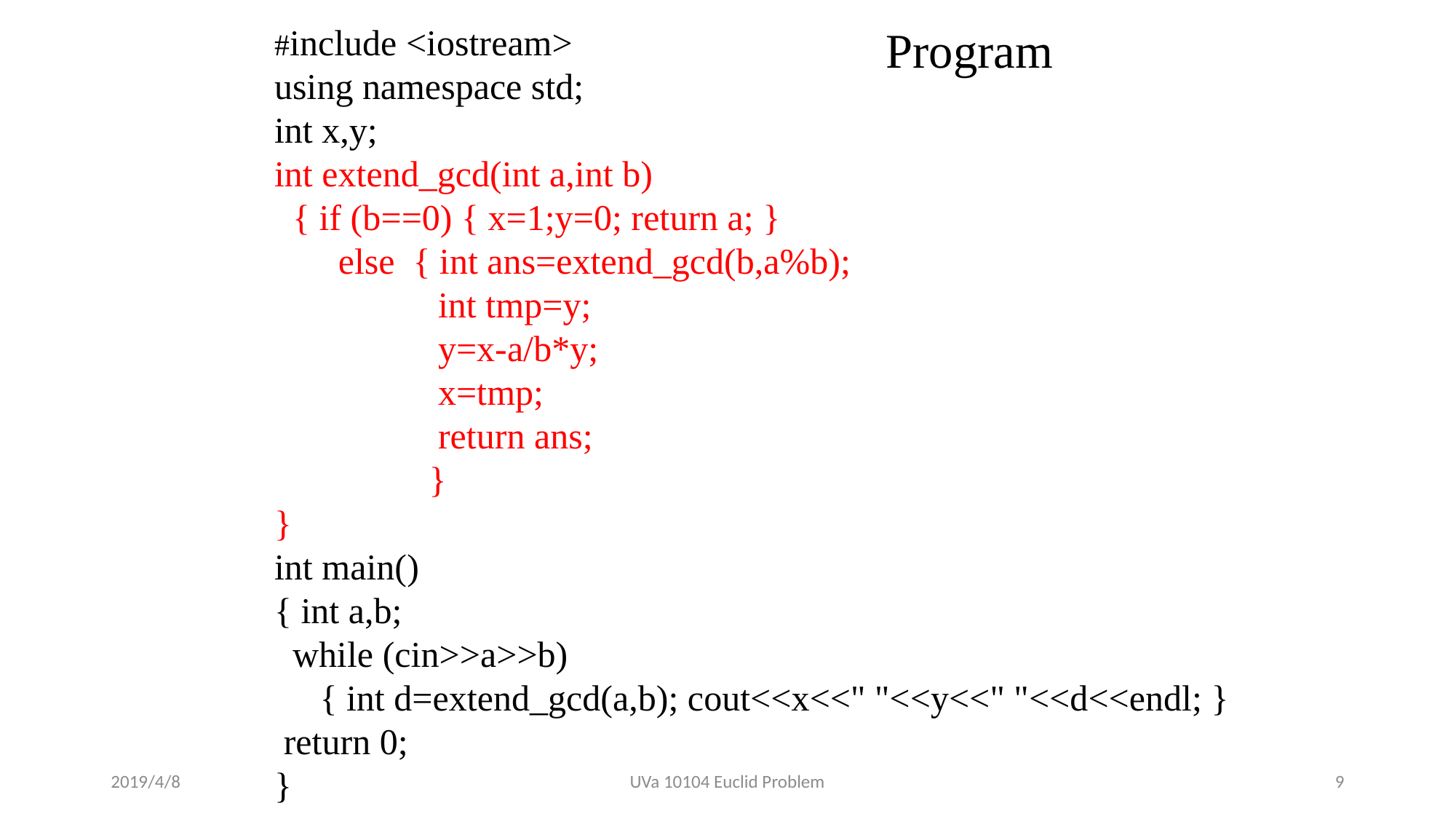

#include <iostream>
using namespace std;
int x,y;
int extend_gcd(int a,int b)
  { if (b==0) { x=1;y=0; return a; }
       else  { int ans=extend_gcd(b,a%b);
                  int tmp=y;
                  y=x-a/b*y;
                  x=tmp;
                  return ans;
                 }
}
int main()
{ int a,b;
  while (cin>>a>>b)
     { int d=extend_gcd(a,b); cout<<x<<" "<<y<<" "<<d<<endl; }
 return 0;
}
Program
2019/4/8
UVa 10104 Euclid Problem
9